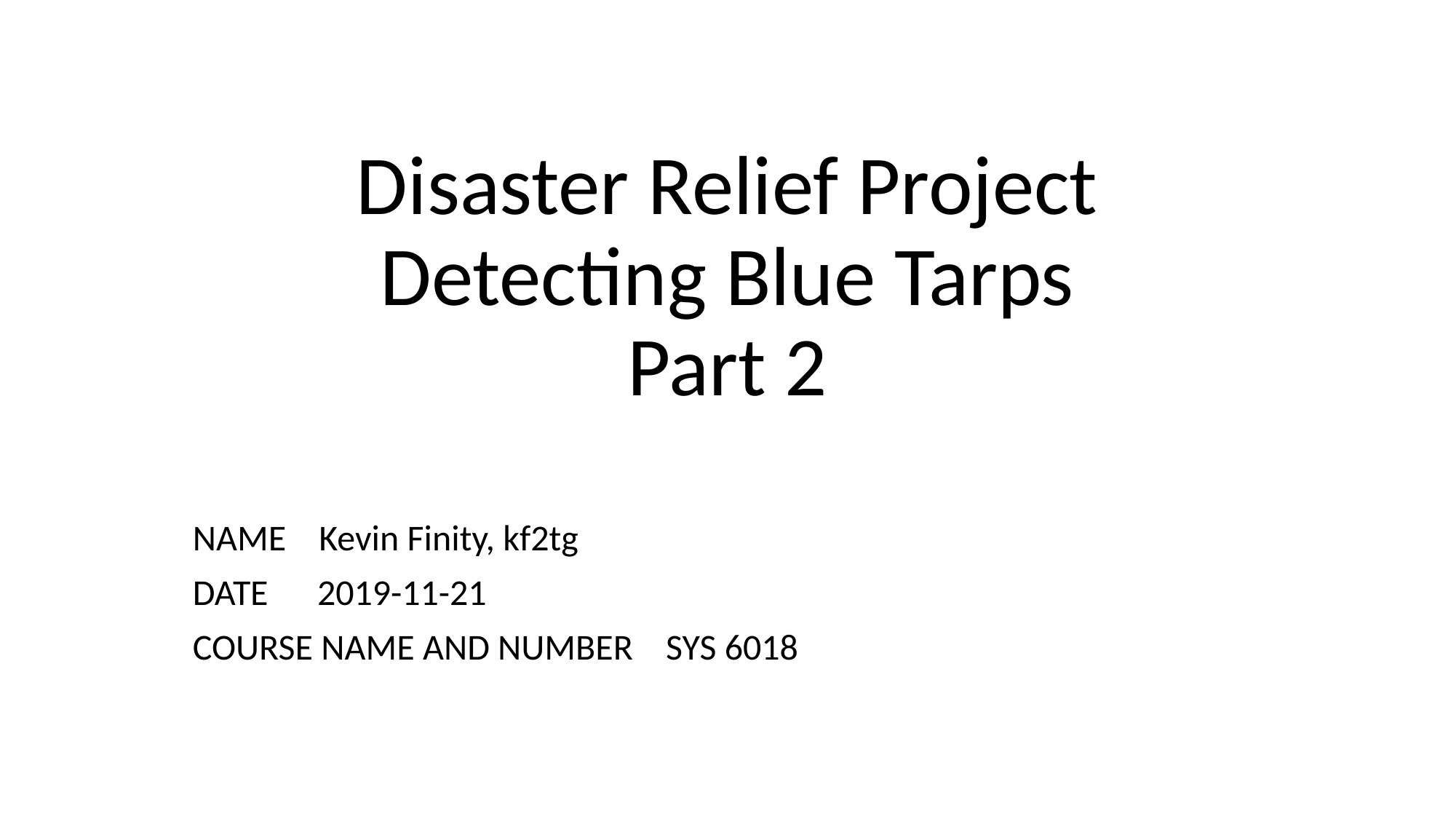

Disaster Relief Project
Detecting Blue Tarps
Part 2
NAME    Kevin Finity, kf2tg
DATE      2019-11-21
COURSE NAME AND NUMBER    SYS 6018